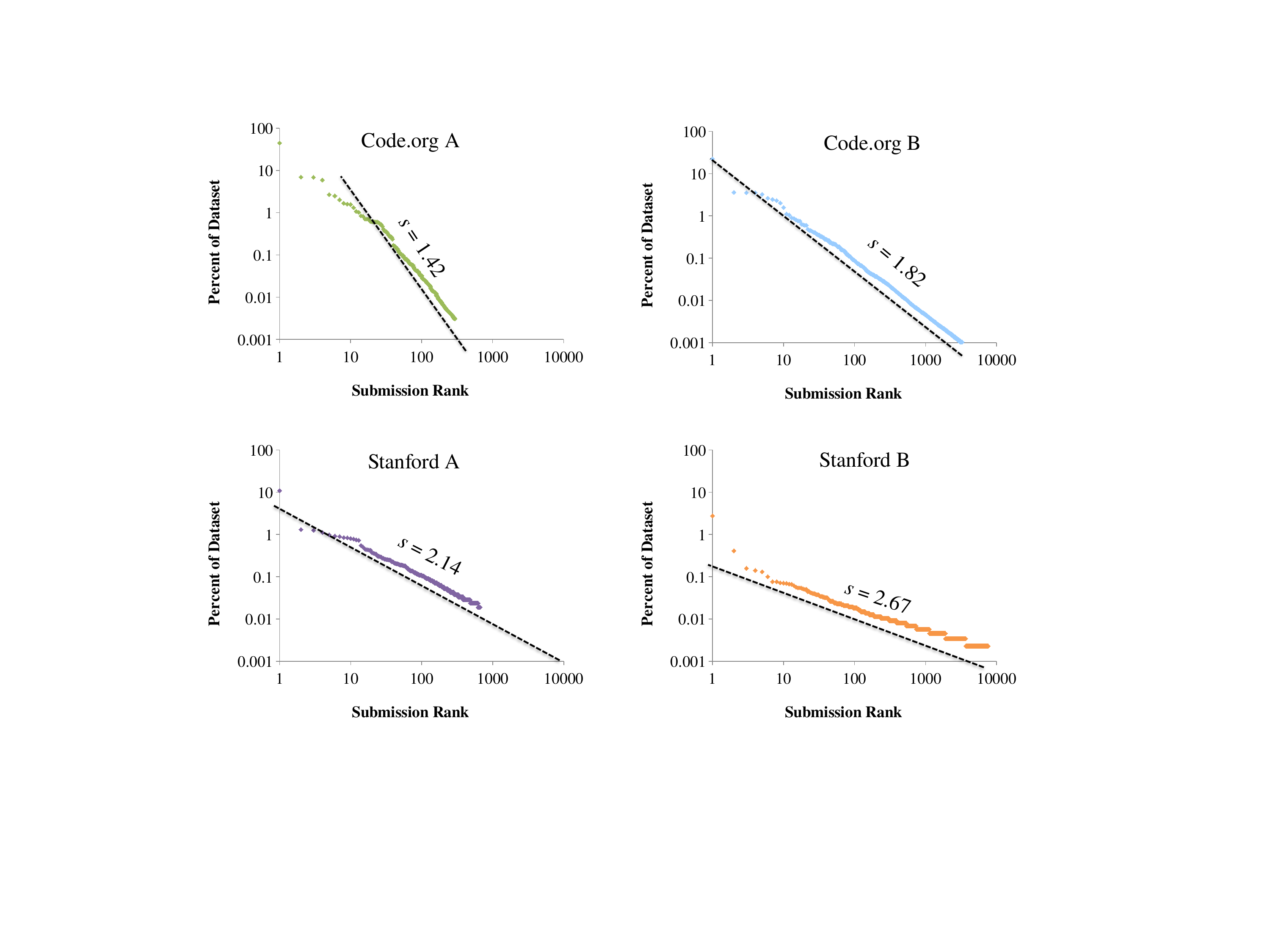

### Chart

| Category |  |
|---|---|
Code.org A

### Chart

| Category |  |
|---|---|
Code.org B
s = 1.42
s = 1.82

### Chart

| Category |  |
|---|---|
Stanford A

### Chart

| Category |  |
|---|---|
Stanford B
s = 2.14
s = 2.67